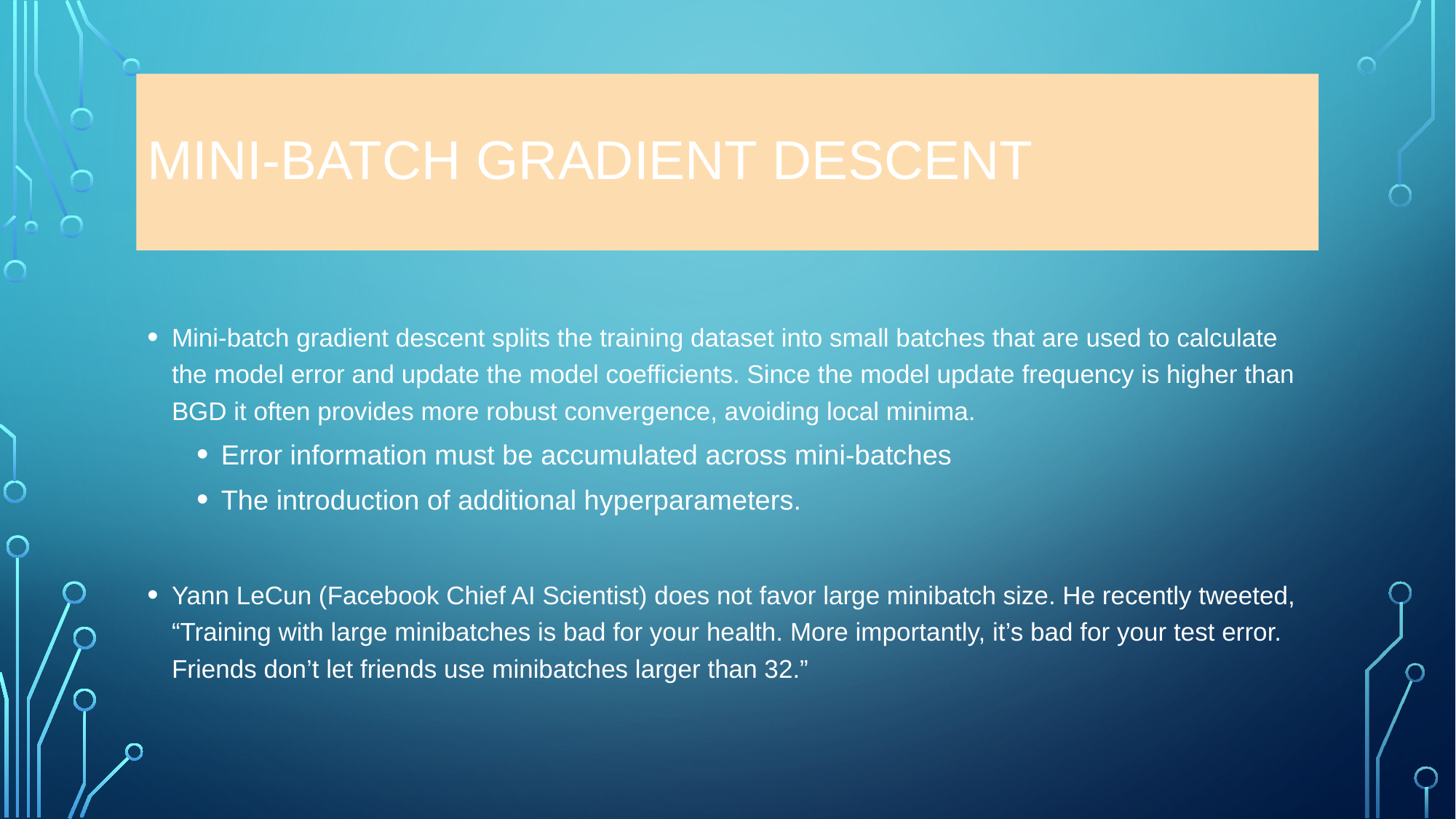

# Mini-Batch Gradient Descent

Mini-batch gradient descent splits the training dataset into small batches that are used to calculate the model error and update the model coefficients. Since the model update frequency is higher than BGD it often provides more robust convergence, avoiding local minima.
Error information must be accumulated across mini-batches
The introduction of additional hyperparameters.

Yann LeCun (Facebook Chief AI Scientist) does not favor large minibatch size. He recently tweeted, “Training with large minibatches is bad for your health. More importantly, it’s bad for your test error. Friends don’t let friends use minibatches larger than 32.”